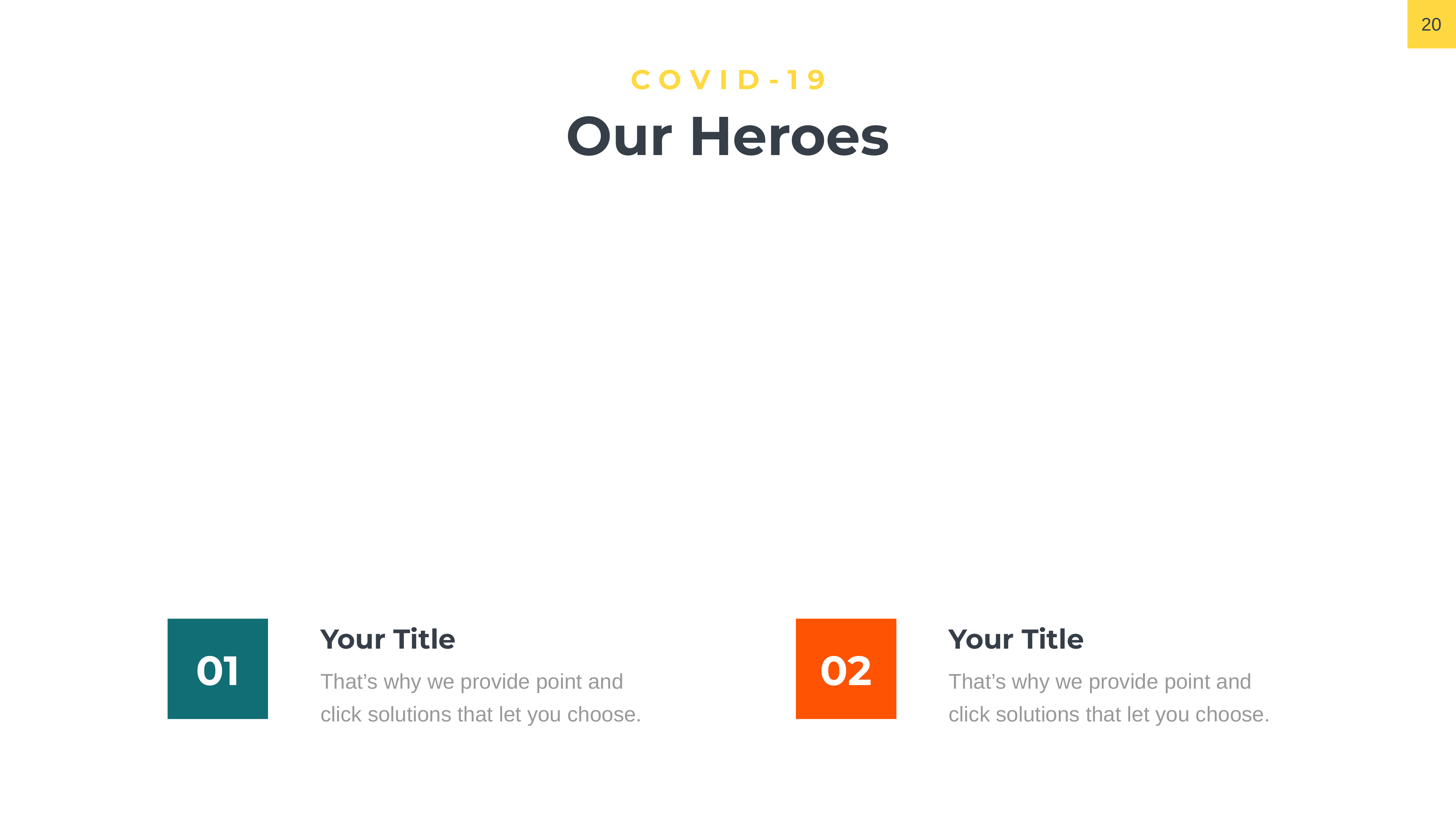

COVID-19
Our Heroes

01
02
Your Title
That’s why we provide point and click solutions that let you choose.
Your Title
That’s why we provide point and click solutions that let you choose.